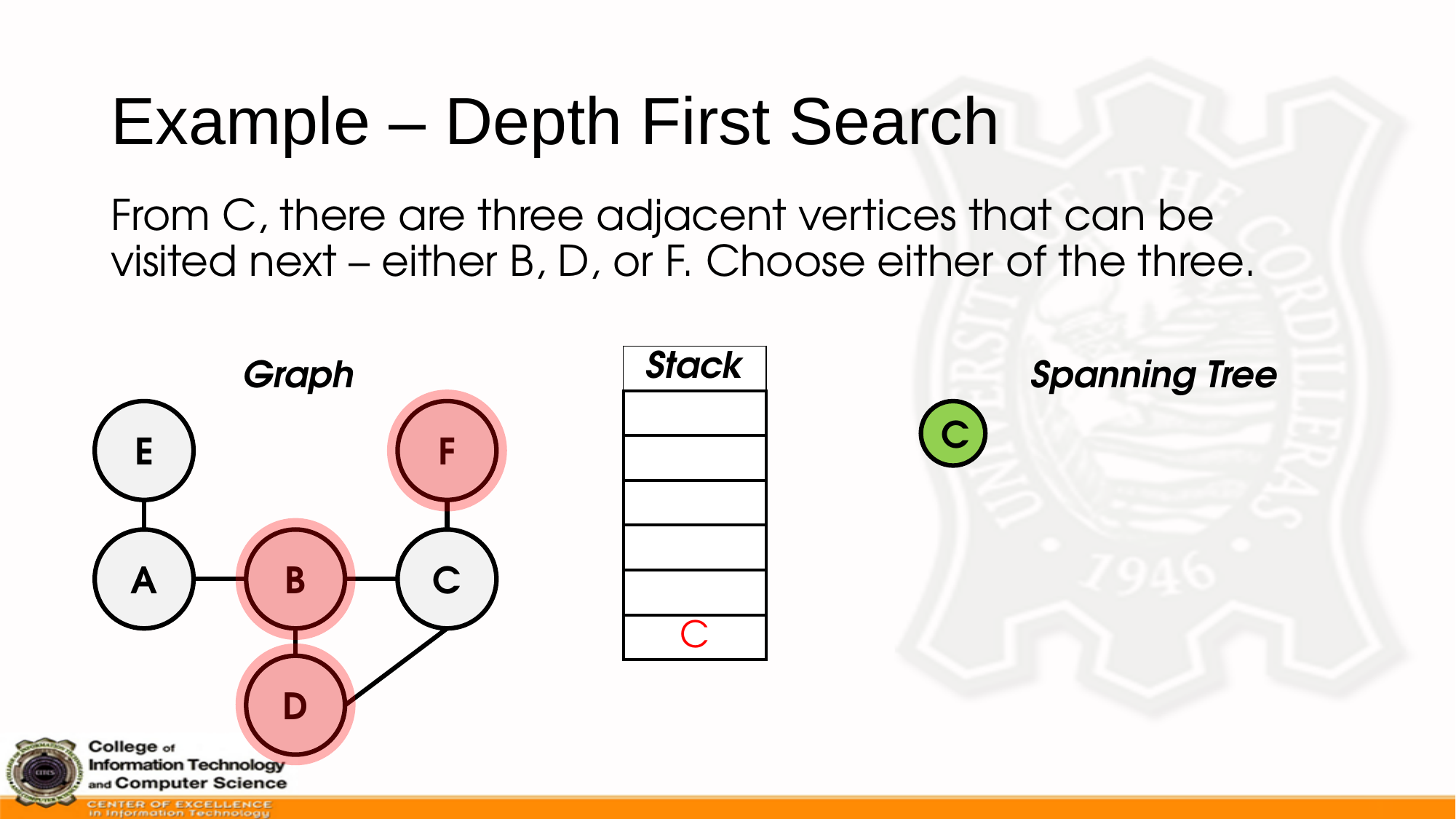

# Example – Depth First Search
From C, there are three adjacent vertices that can be visited next – either B, D, or F. Choose either of the three.
Graph
| Stack |
| --- |
|  |
|  |
|  |
|  |
|  |
| C |
Spanning Tree

E
F
C

A
B
C

D